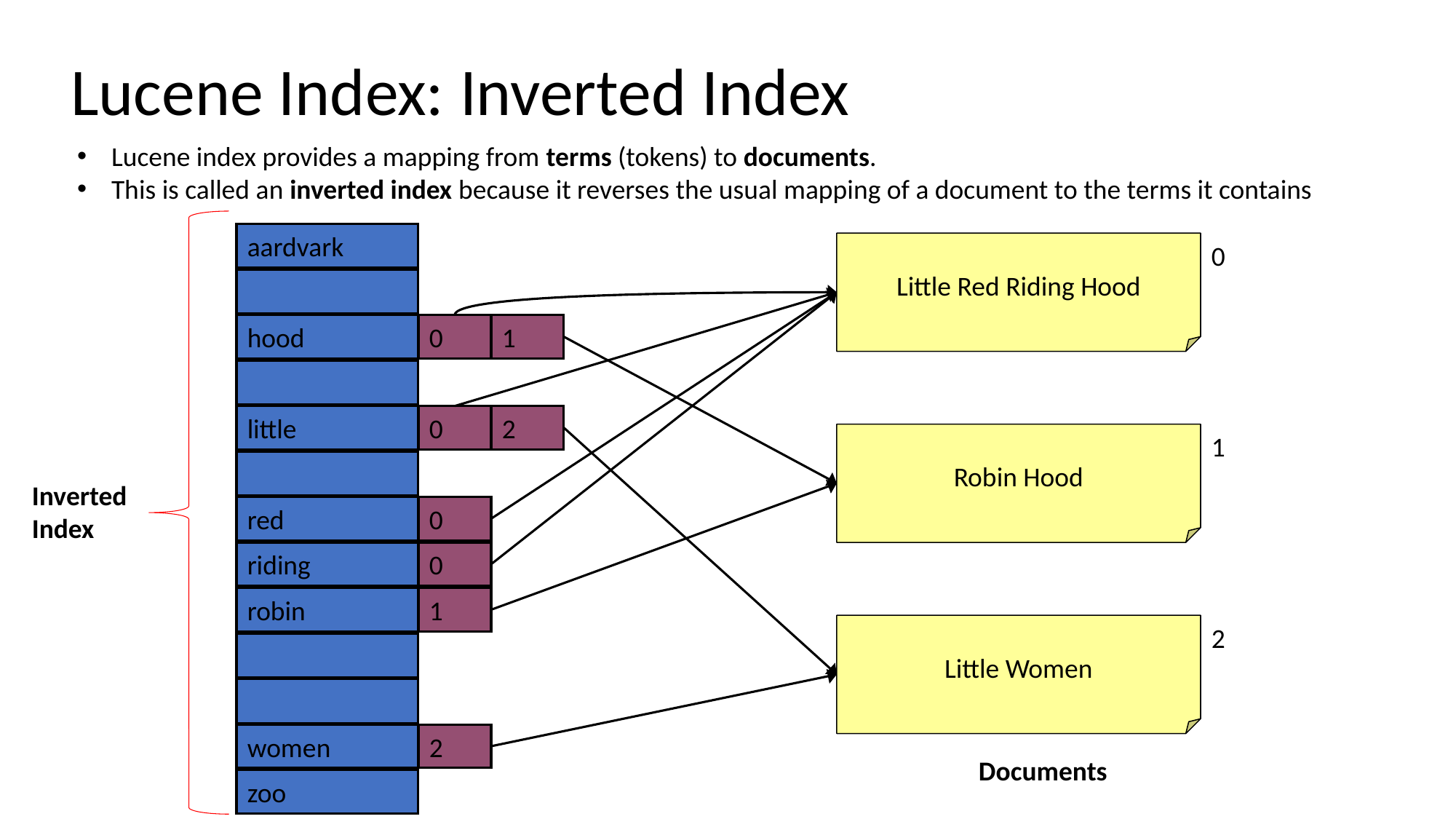

# Lucene Index: Inverted Index
Lucene index provides a mapping from terms (tokens) to documents.
This is called an inverted index because it reverses the usual mapping of a document to the terms it contains

aardvark
Little Red Riding Hood
0

hood
0
1

little
0
2
Robin Hood
1

Inverted
Index
red
0
riding
0
robin
1
Little Women
2

women
2
Documents
zoo